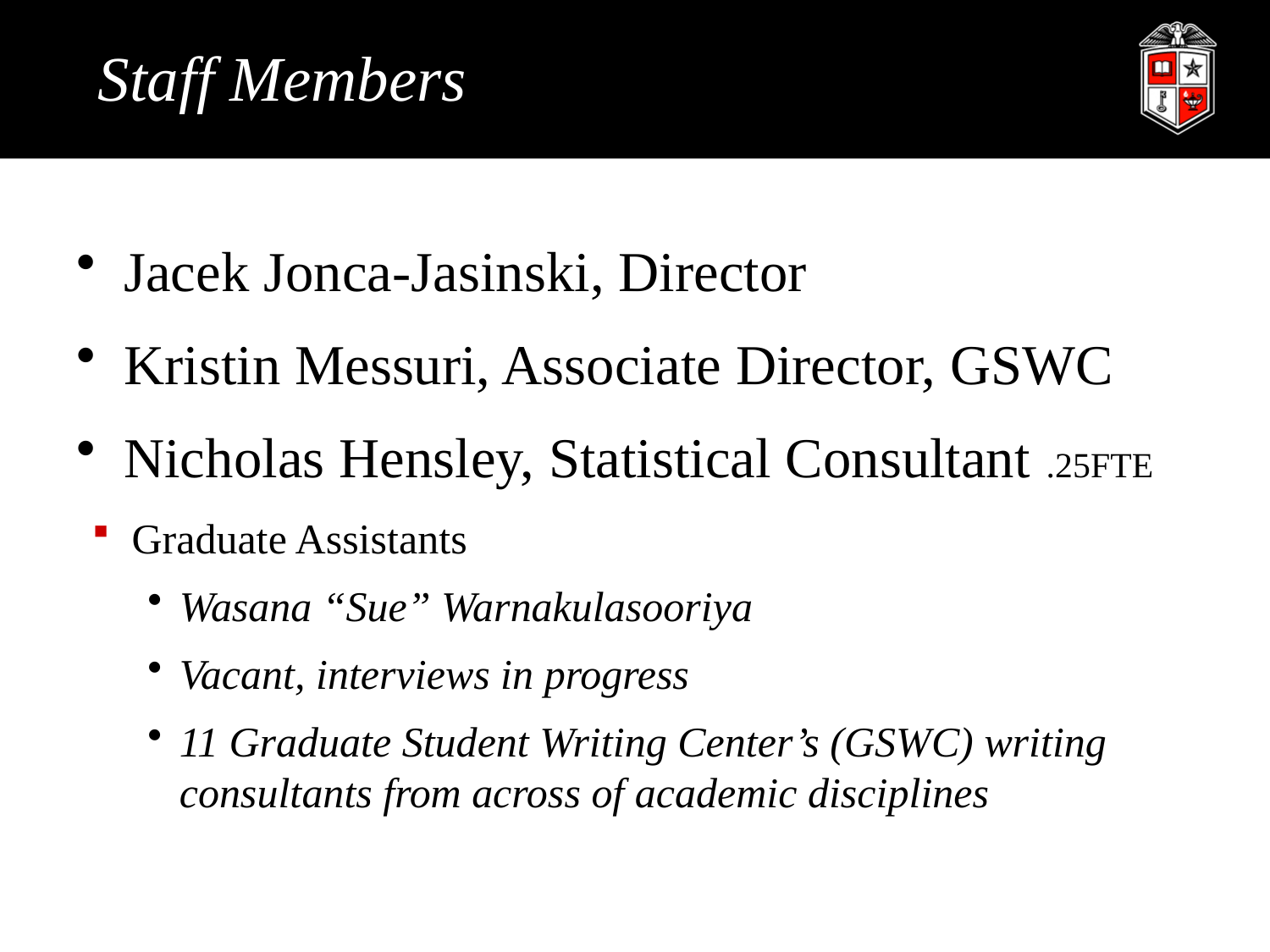

# Staff Members
Jacek Jonca-Jasinski, Director
Kristin Messuri, Associate Director, GSWC
Nicholas Hensley, Statistical Consultant .25FTE
Graduate Assistants
Wasana “Sue” Warnakulasooriya
Vacant, interviews in progress
11 Graduate Student Writing Center’s (GSWC) writing consultants from across of academic disciplines